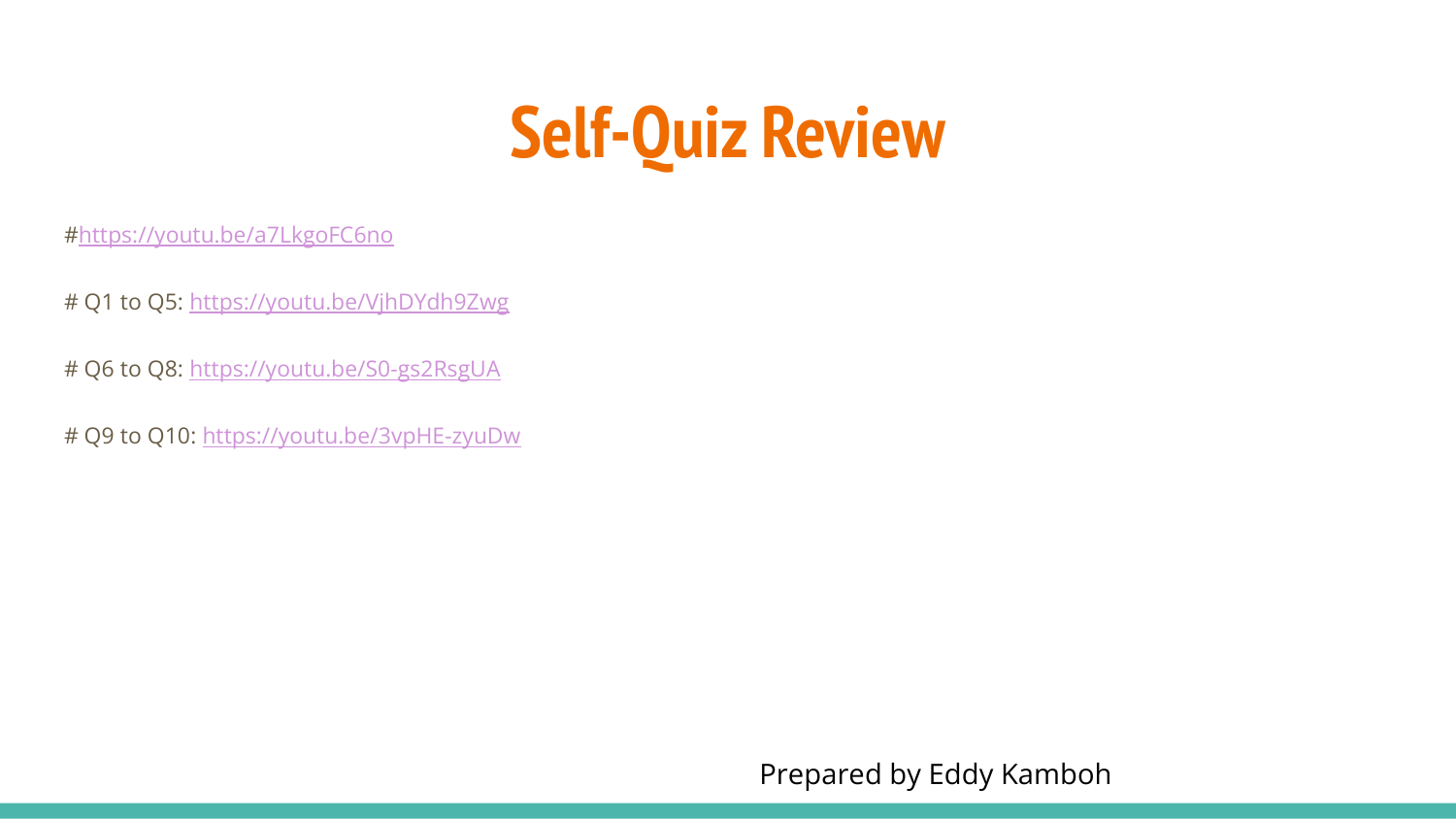

# Self-Quiz Review
#https://youtu.be/a7LkgoFC6no
# Q1 to Q5: https://youtu.be/VjhDYdh9Zwg
# Q6 to Q8: https://youtu.be/S0-gs2RsgUA
# Q9 to Q10: https://youtu.be/3vpHE-zyuDw